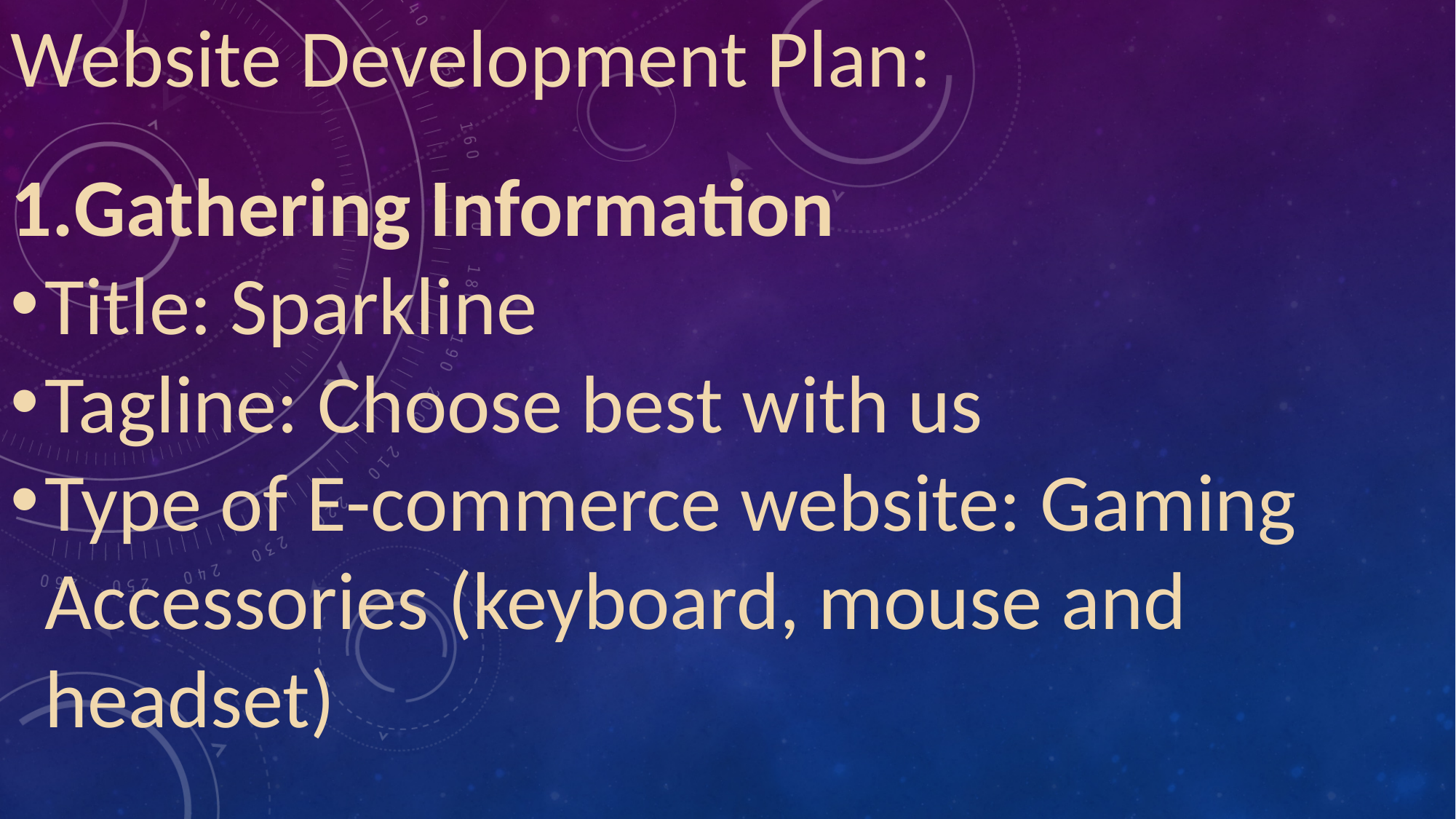

Website Development Plan:

Gathering Information
Title: Sparkline
Tagline: Choose best with us
Type of E-commerce website: Gaming Accessories (keyboard, mouse and headset)